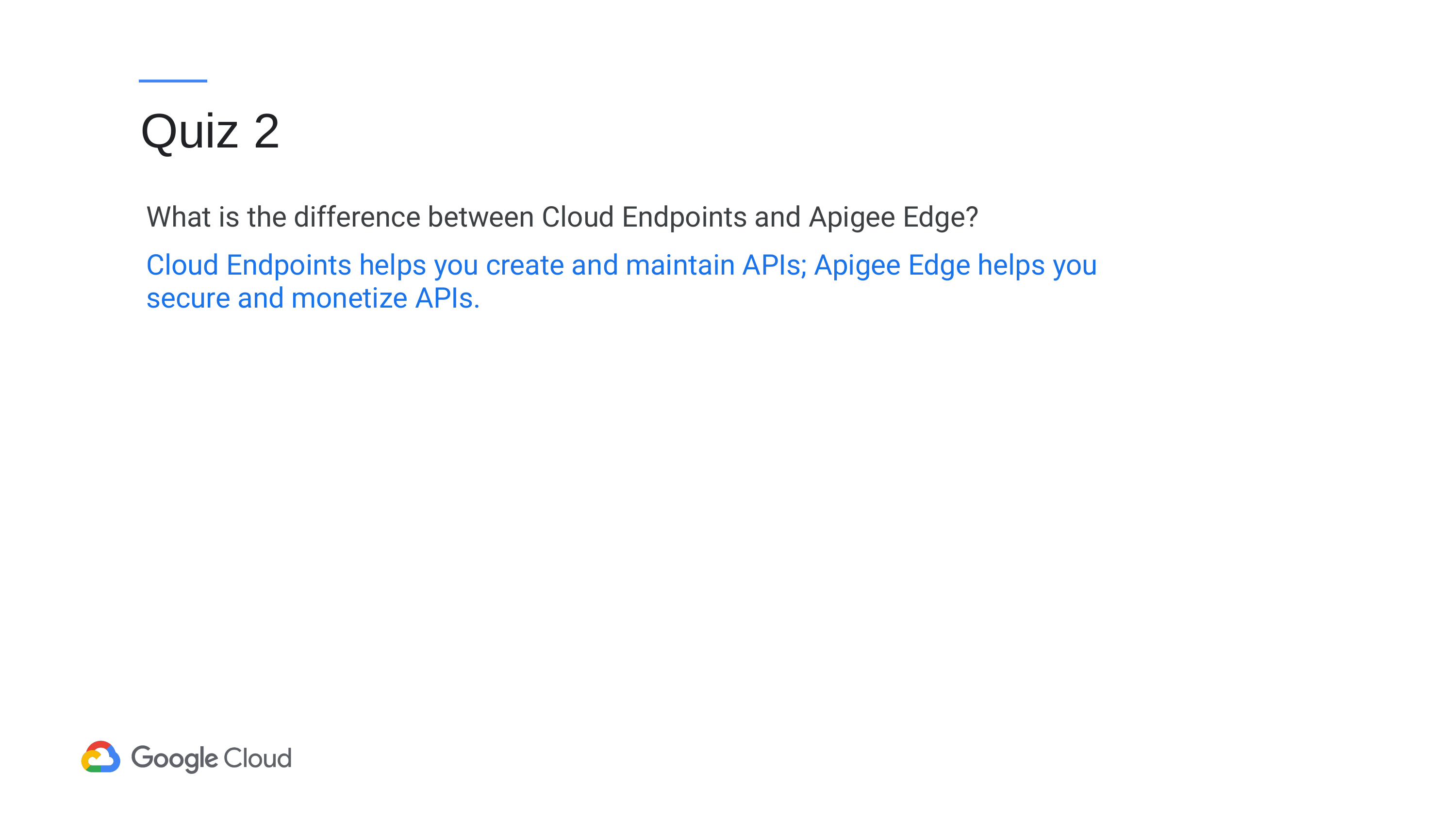

# Quiz 2
| What is the difference between Cloud Endpoints and Apigee Edge? |
| --- |
| Cloud Endpoints helps you create and maintain APIs; Apigee Edge helps you secure and monetize APIs. |